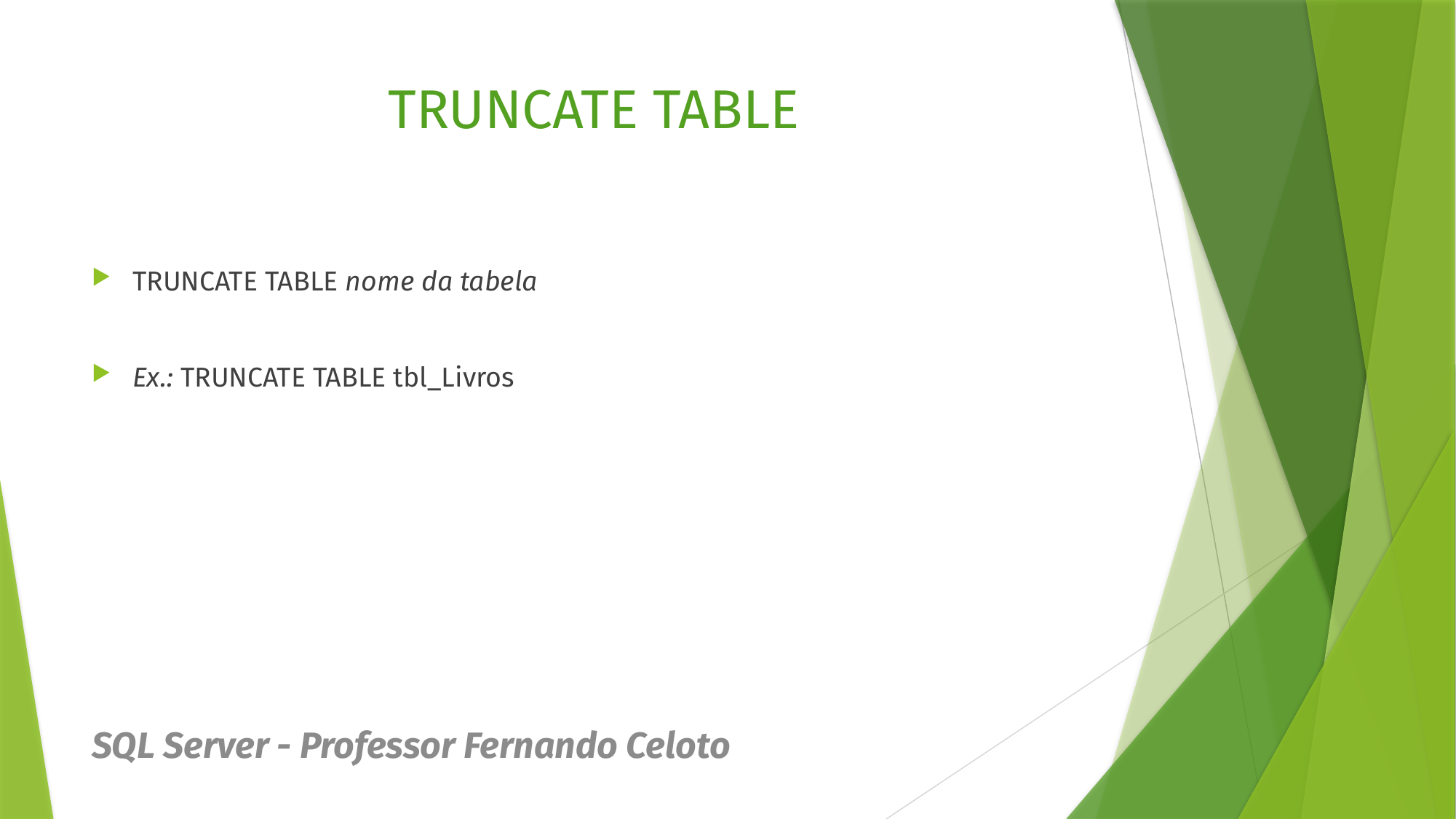

# TRUNCATE TABLE
TRUNCATE TABLE nome da tabela

Ex.: TRUNCATE TABLE tbl_Livros
SQL Server - Professor Fernando Celoto